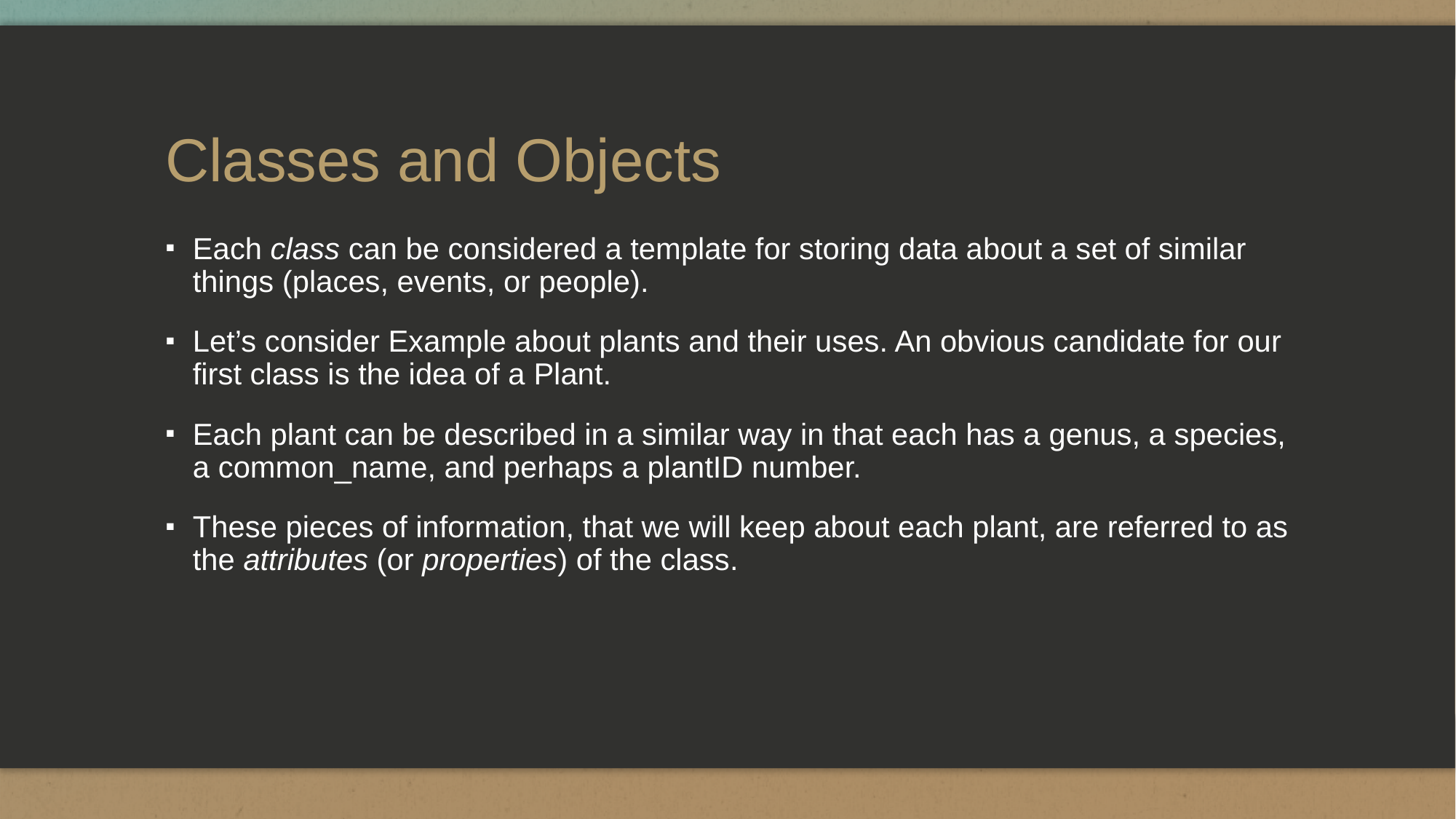

# Classes and Objects
Each class can be considered a template for storing data about a set of similar things (places, events, or people).
Let’s consider Example about plants and their uses. An obvious candidate for our first class is the idea of a Plant.
Each plant can be described in a similar way in that each has a genus, a species, a common_name, and perhaps a plantID number.
These pieces of information, that we will keep about each plant, are referred to as the attributes (or properties) of the class.